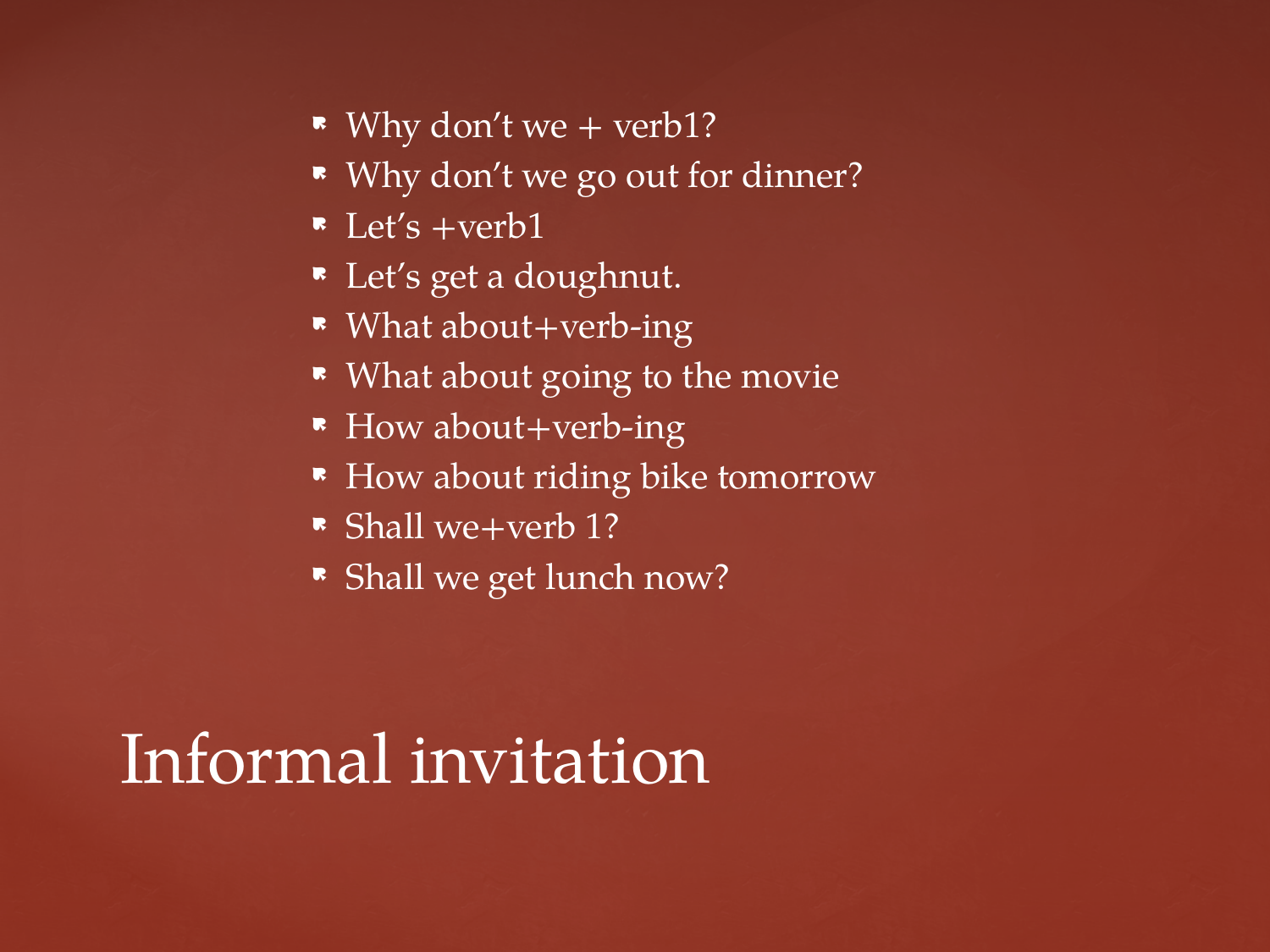

Why don’t we + verb1?
Why don’t we go out for dinner?
Let’s +verb1
Let’s get a doughnut.
What about+verb-ing
What about going to the movie
How about+verb-ing
How about riding bike tomorrow
Shall we+verb 1?
Shall we get lunch now?

# Informal invitation